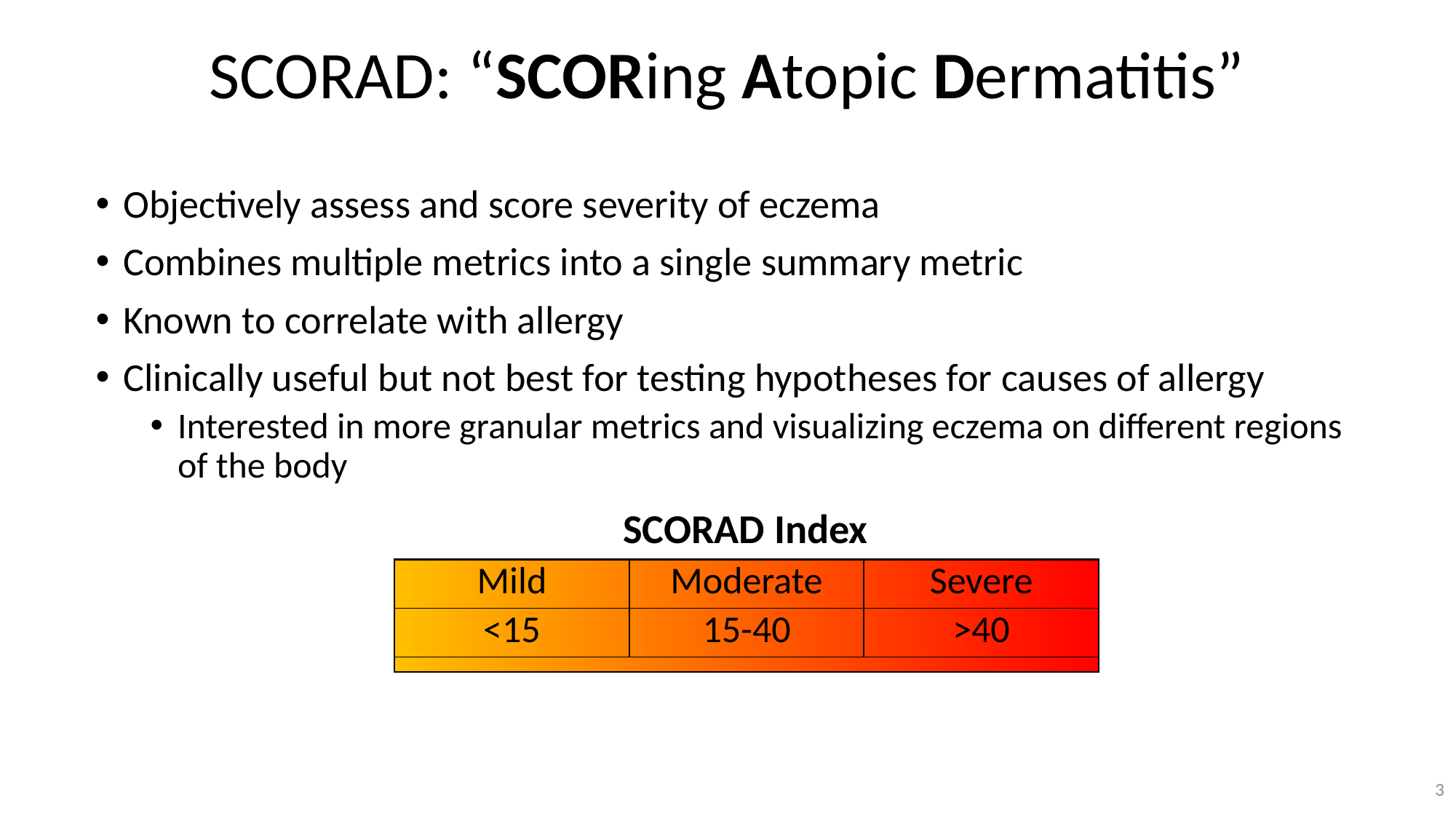

SCORAD: “SCORing Atopic Dermatitis”
Objectively assess and score severity of eczema
Combines multiple metrics into a single summary metric
Known to correlate with allergy
Clinically useful but not best for testing hypotheses for causes of allergy
Interested in more granular metrics and visualizing eczema on different regions of the body

SCORAD Index
| Mild | Moderate | Severe |
| --- | --- | --- |
| <15 | 15-40 | >40 |
3